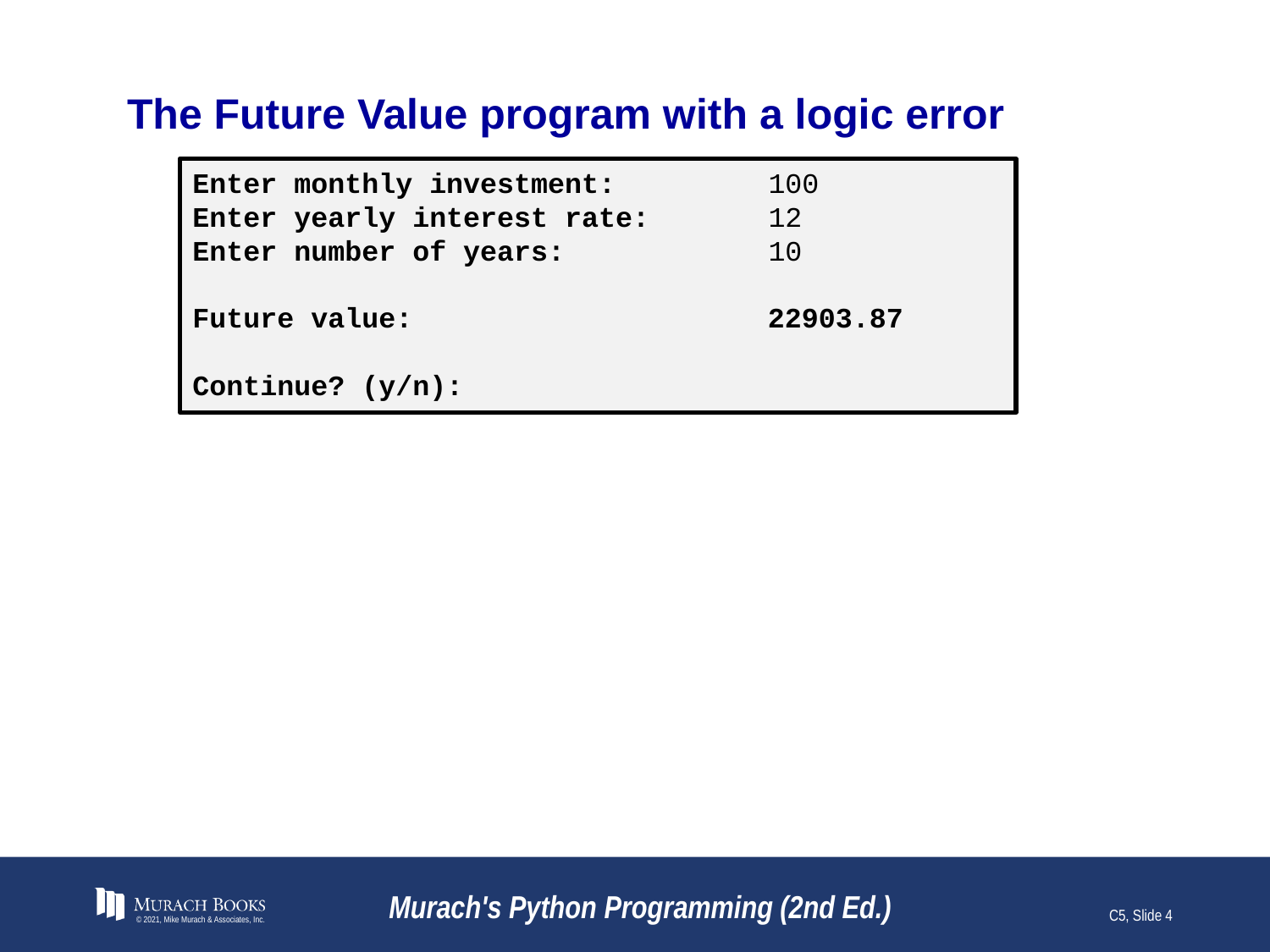

# The Future Value program with a logic error
Enter monthly investment:         100
Enter yearly interest rate:       12
Enter number of years:            10

Future value:                     22903.87

Continue? (y/n):

© 2021, Mike Murach & Associates, Inc.
Murach's Python Programming (2nd Ed.)

C5, Slide 4